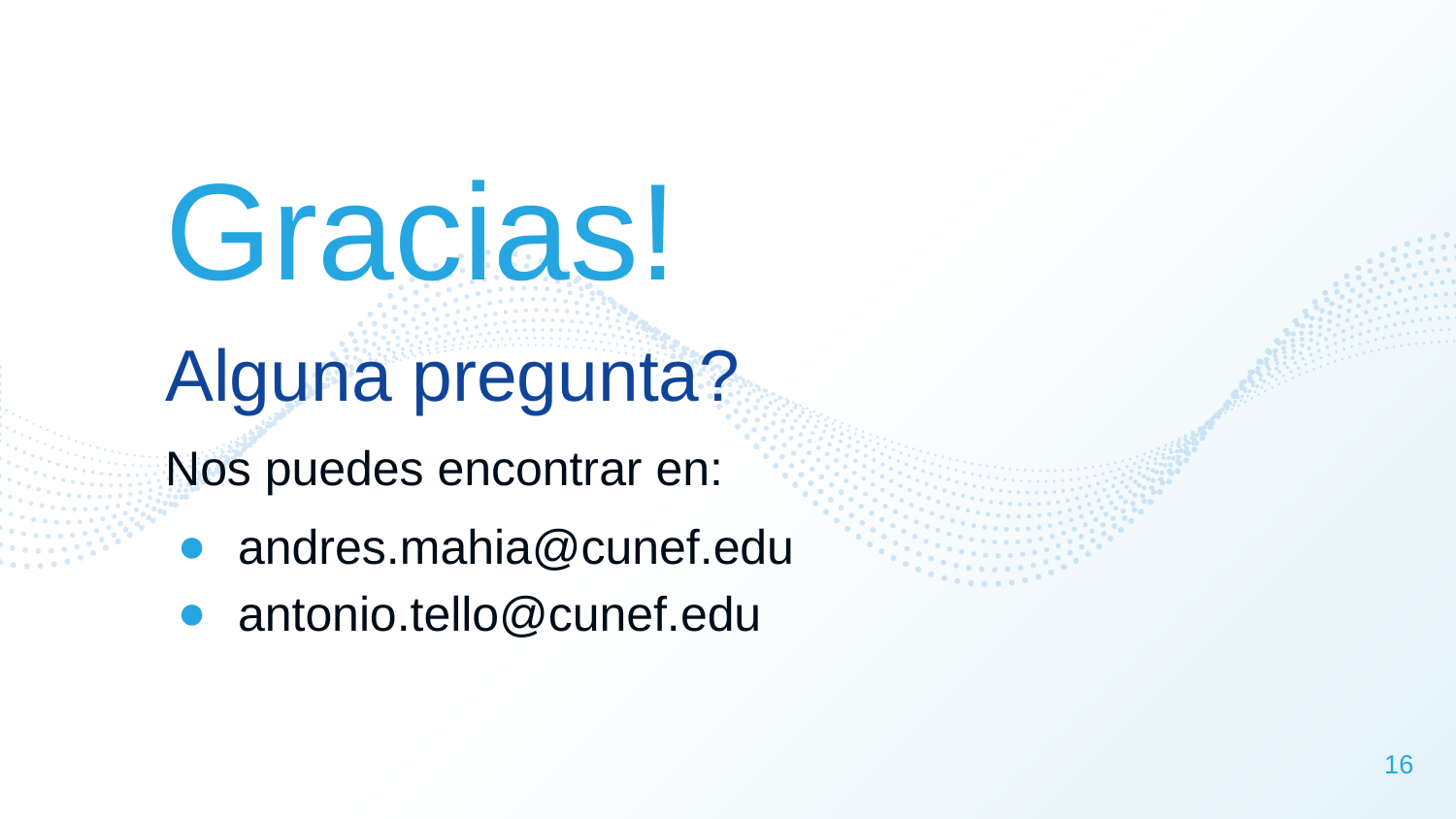

Gracias!
Alguna pregunta?
Nos puedes encontrar en:
andres.mahia@cunef.edu
antonio.tello@cunef.edu
16